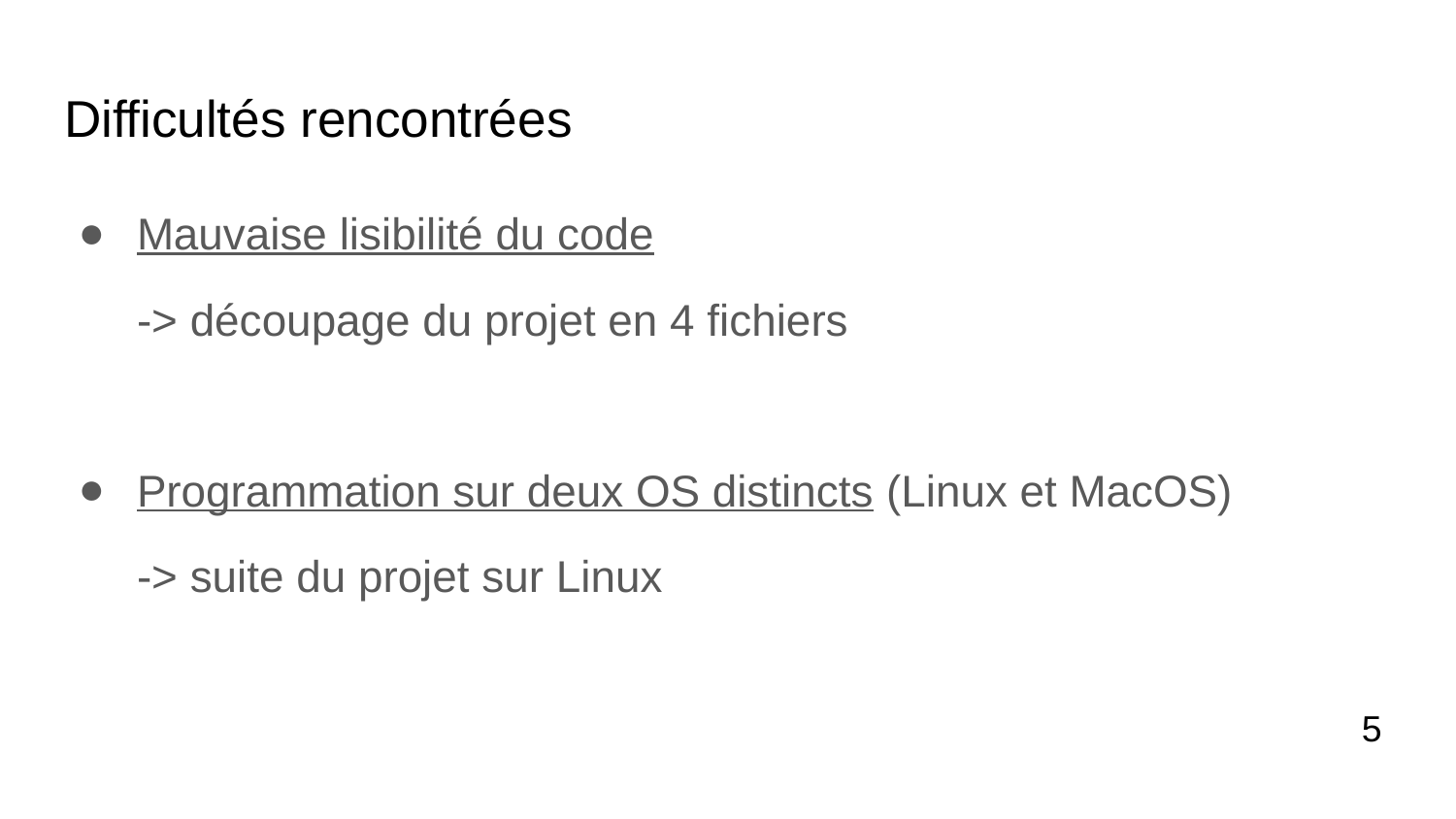

# Difficultés rencontrées
Mauvaise lisibilité du code
-> découpage du projet en 4 fichiers

Programmation sur deux OS distincts (Linux et MacOS)
-> suite du projet sur Linux
5